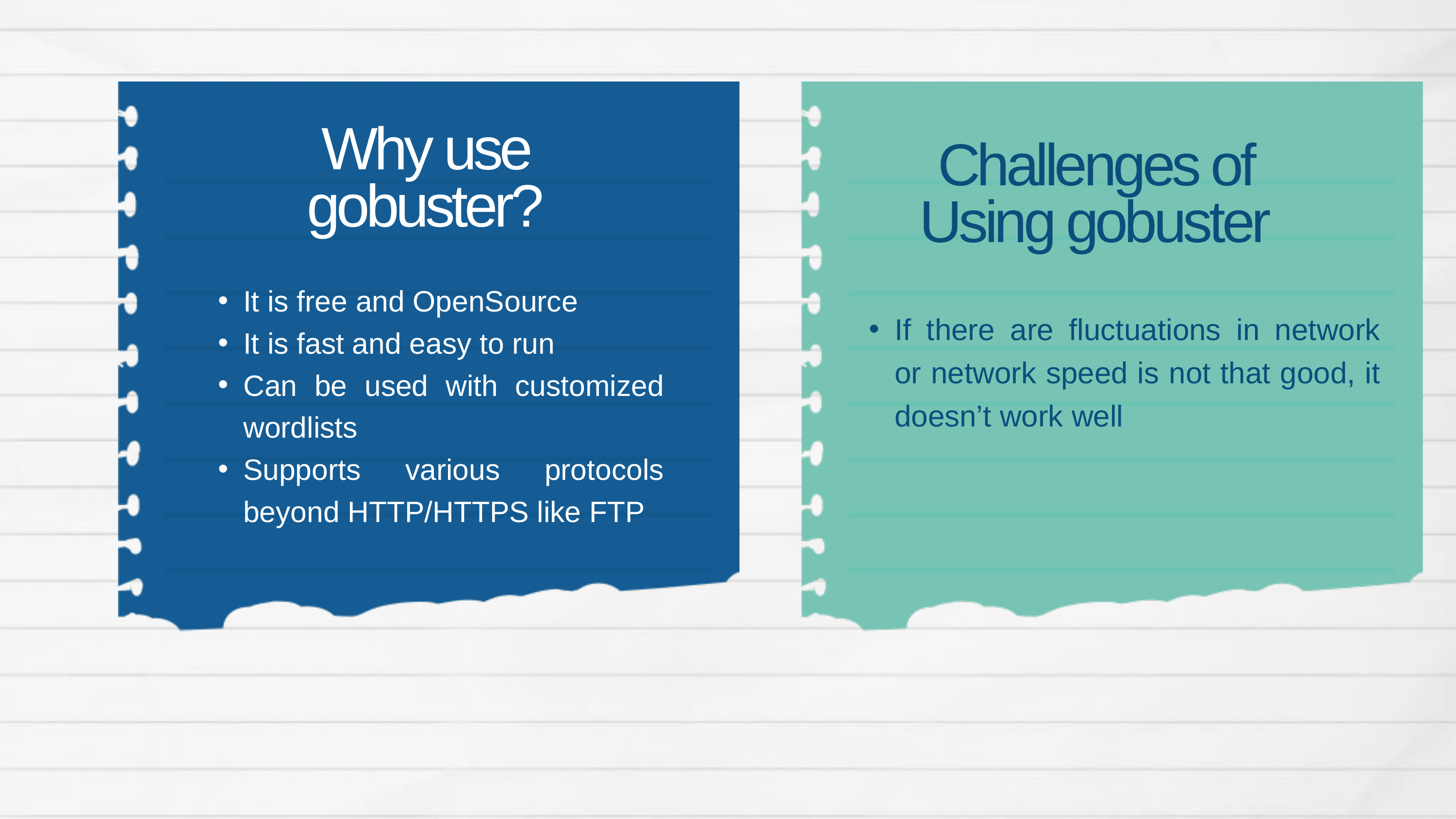

Why use gobuster?
Challenges of Using gobuster
It is free and OpenSource
It is fast and easy to run
Can be used with customized wordlists
Supports various protocols beyond HTTP/HTTPS like FTP
If there are fluctuations in network or network speed is not that good, it doesn’t work well